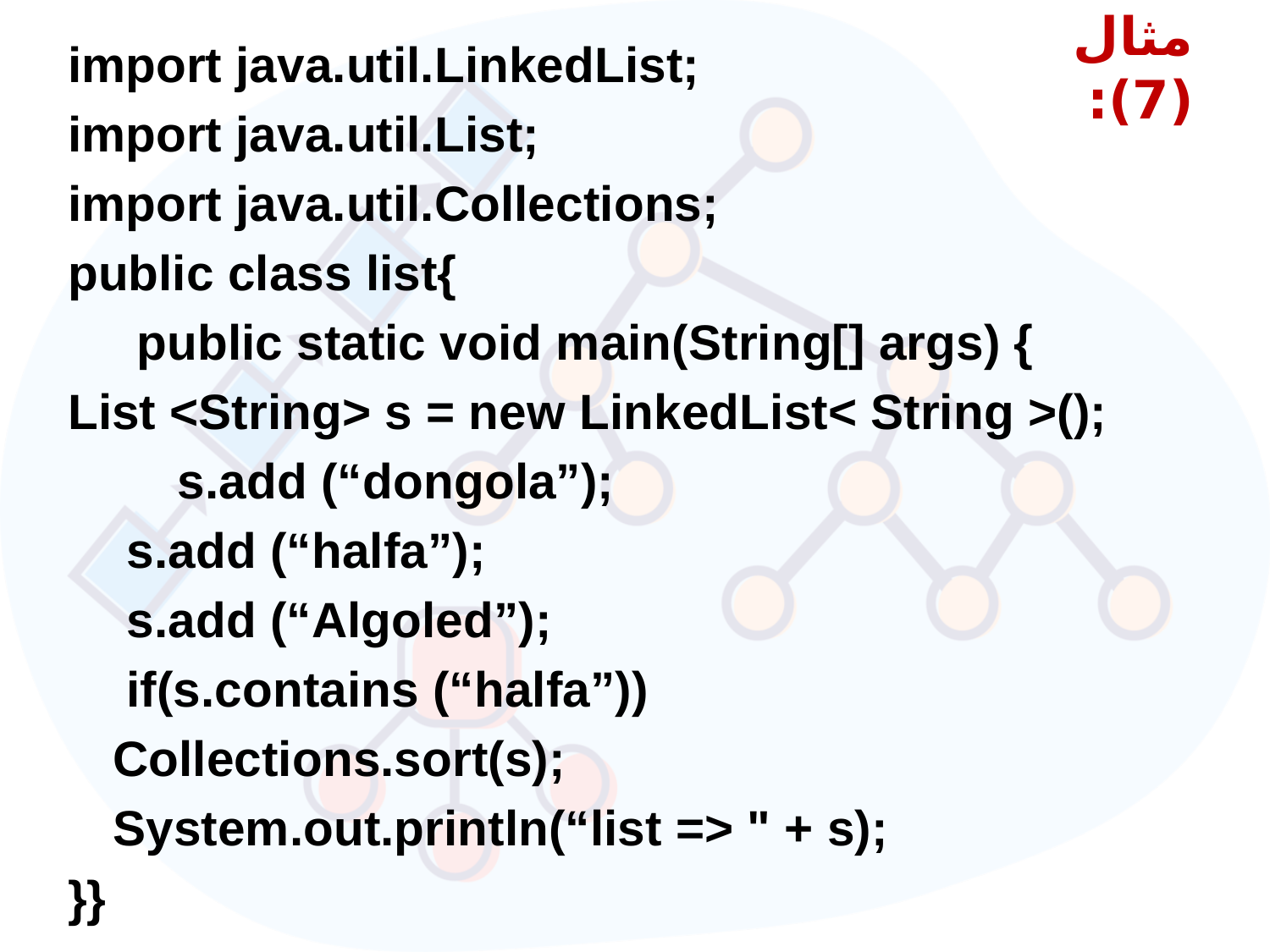

# مثال (7):
import java.util.LinkedList;
import java.util.List;
import java.util.Collections;
public class list{
     public static void main(String[] args) {
List <String> s = new LinkedList< String >();
        s.add (“dongola”);
		 s.add (“halfa”);
		 s.add (“Algoled”);
		 if(s.contains (“halfa”))
		Collections.sort(s);
 		System.out.println(“list => " + s);
}}